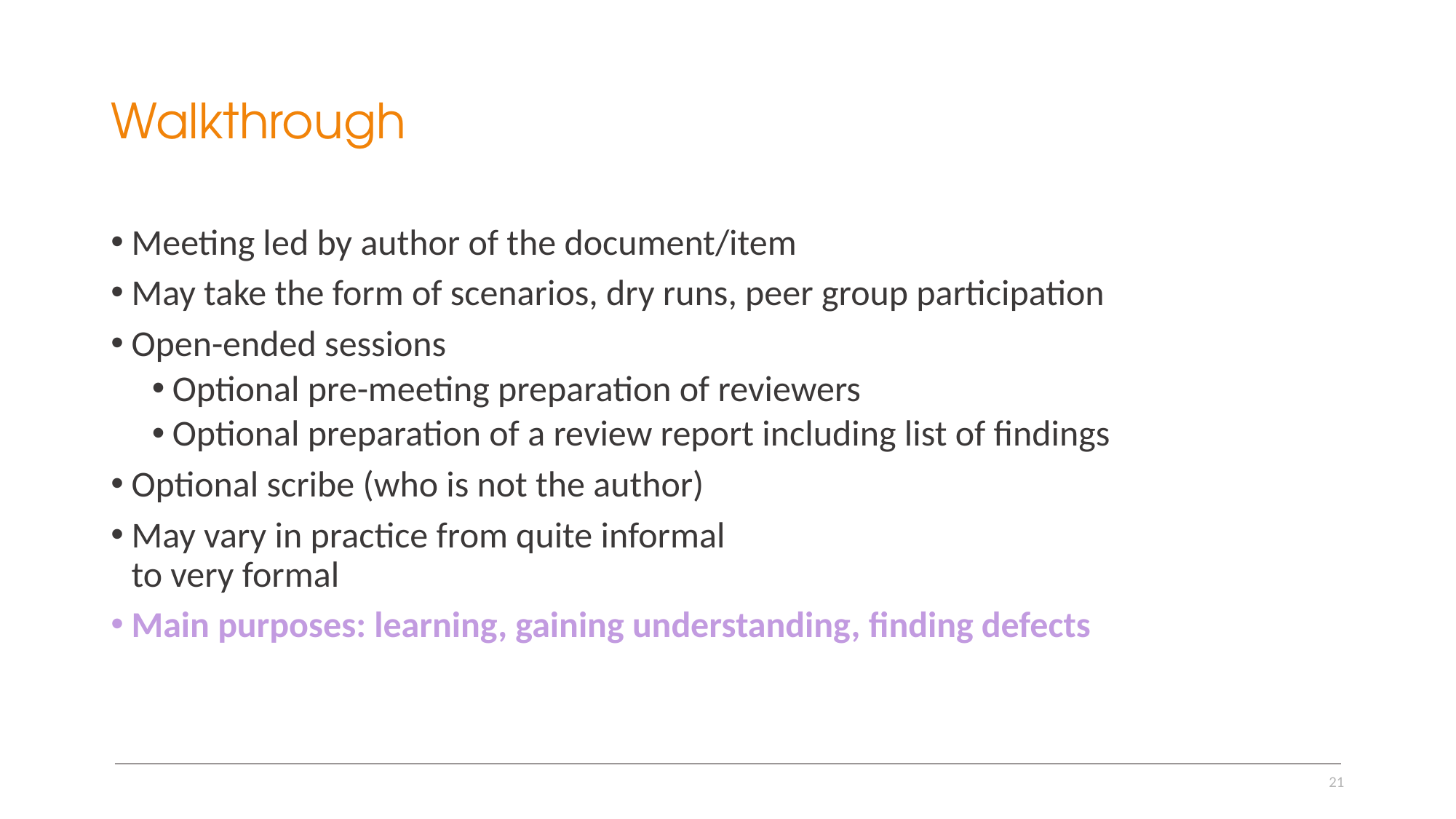

# Walkthrough
Meeting led by author of the document/item
May take the form of scenarios, dry runs, peer group participation
Open-ended sessions
Optional pre-meeting preparation of reviewers
Optional preparation of a review report including list of findings
Optional scribe (who is not the author)
May vary in practice from quite informal
to very formal
Main purposes: learning, gaining understanding, finding defects

21